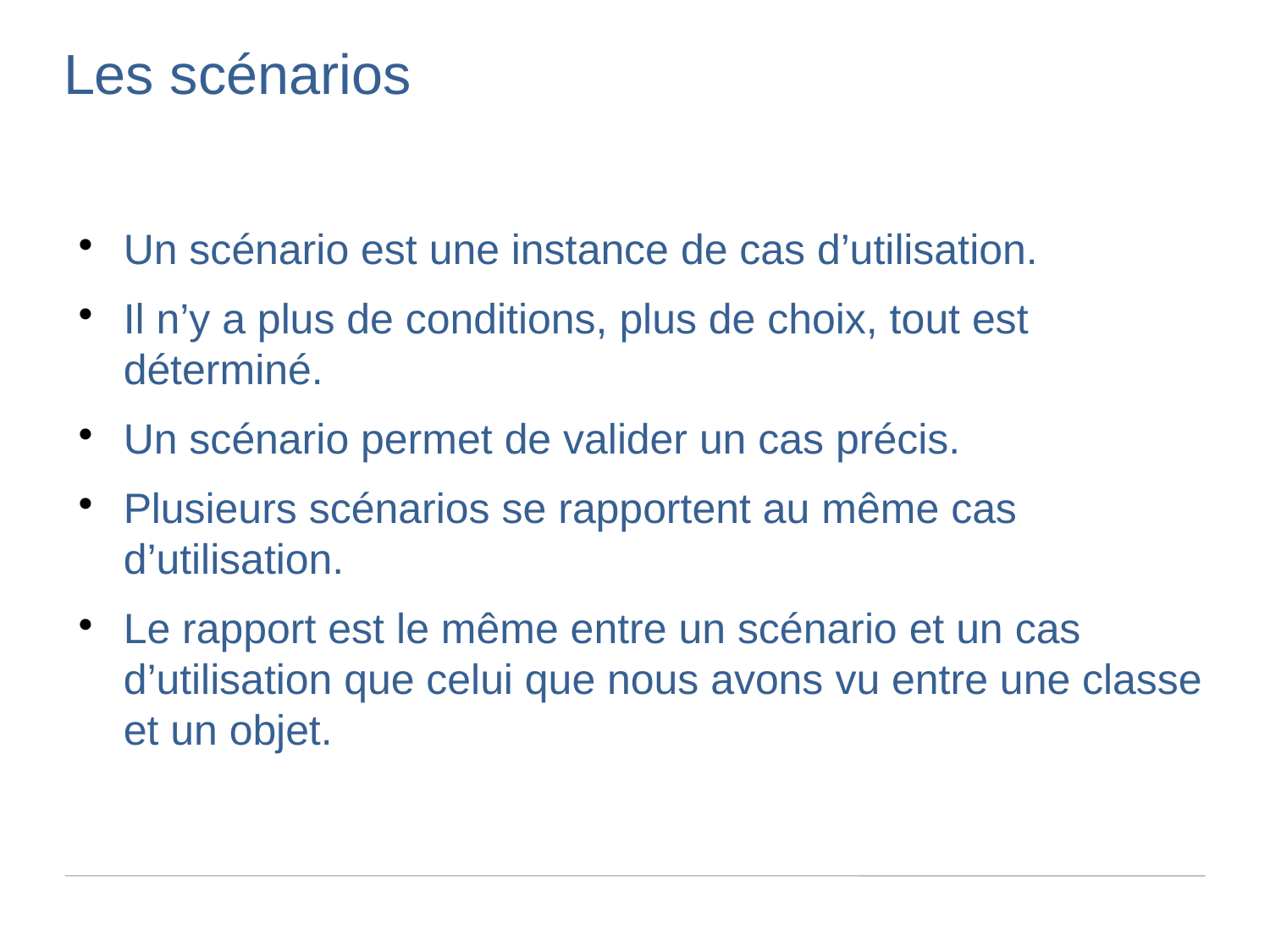

Les scénarios
Un scénario est une instance de cas d’utilisation.
Il n’y a plus de conditions, plus de choix, tout est déterminé.
Un scénario permet de valider un cas précis.
Plusieurs scénarios se rapportent au même cas d’utilisation.
Le rapport est le même entre un scénario et un cas d’utilisation que celui que nous avons vu entre une classe et un objet.